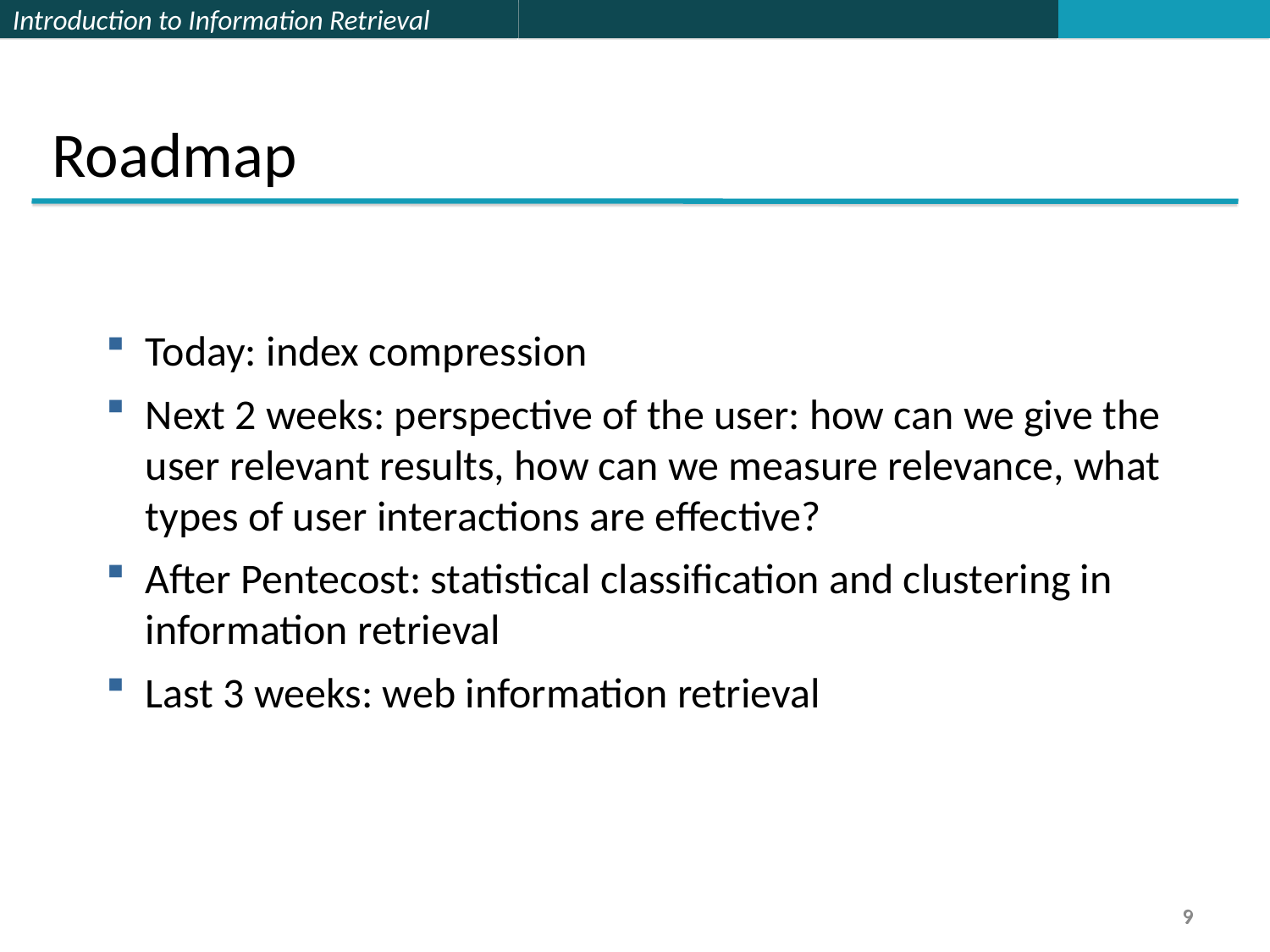

Roadmap
Today: index compression
Next 2 weeks: perspective of the user: how can we give the user relevant results, how can we measure relevance, what types of user interactions are effective?
After Pentecost: statistical classification and clustering in information retrieval
Last 3 weeks: web information retrieval
9
9